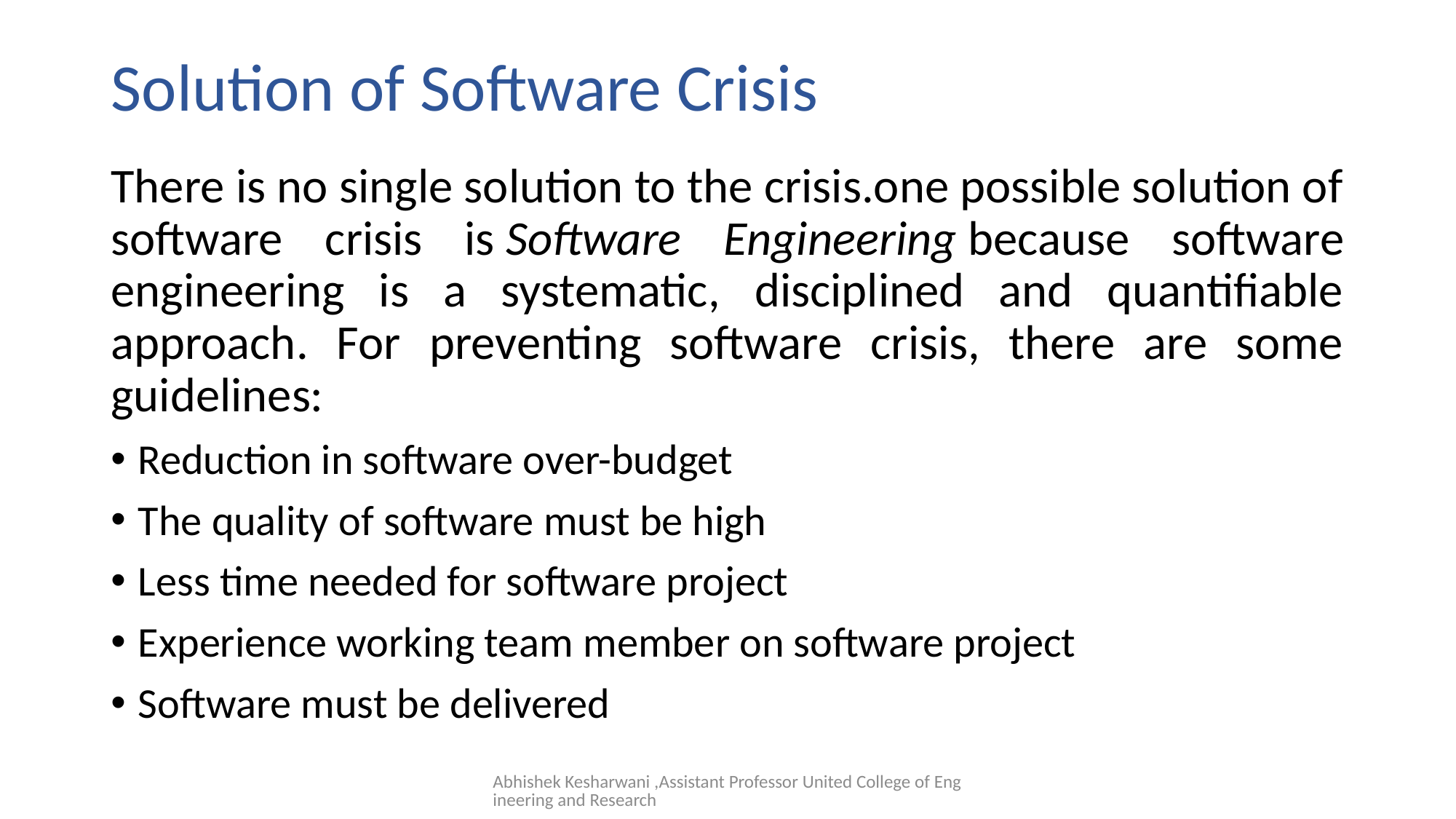

# Solution of Software Crisis
There is no single solution to the crisis.one possible solution of software crisis is Software Engineering because software engineering is a systematic, disciplined and quantifiable approach. For preventing software crisis, there are some guidelines:
Reduction in software over-budget
The quality of software must be high
Less time needed for software project
Experience working team member on software project
Software must be delivered

Abhishek Kesharwani ,Assistant Professor United College of Engineering and Research